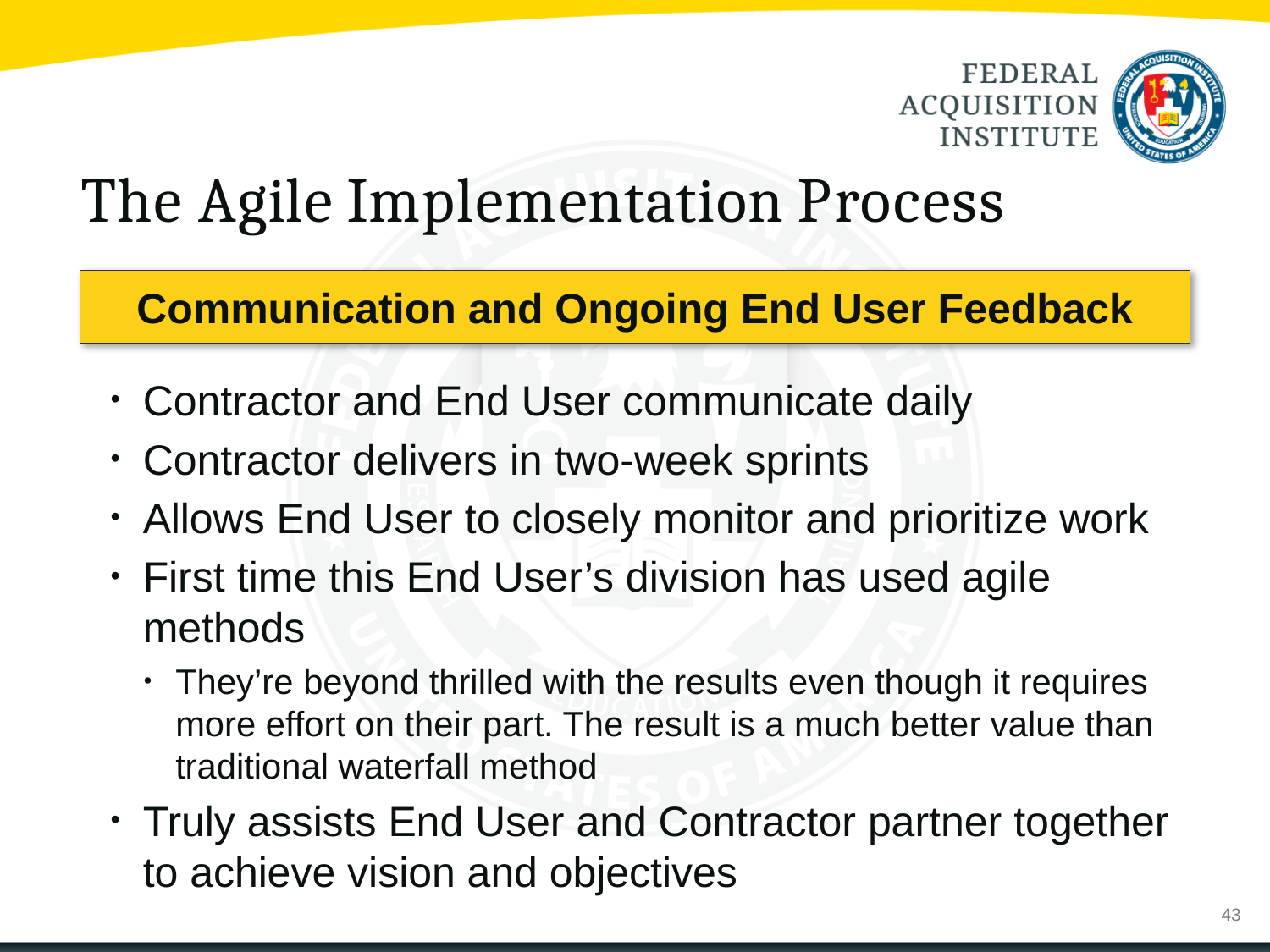

# The Agile Implementation Process
Communication and Ongoing End User Feedback
Contractor and End User communicate daily
Contractor delivers in two-week sprints
Allows End User to closely monitor and prioritize work
First time this End User’s division has used agile methods
They’re beyond thrilled with the results even though it requires more effort on their part. The result is a much better value than traditional waterfall method
Truly assists End User and Contractor partner together to achieve vision and objectives
43